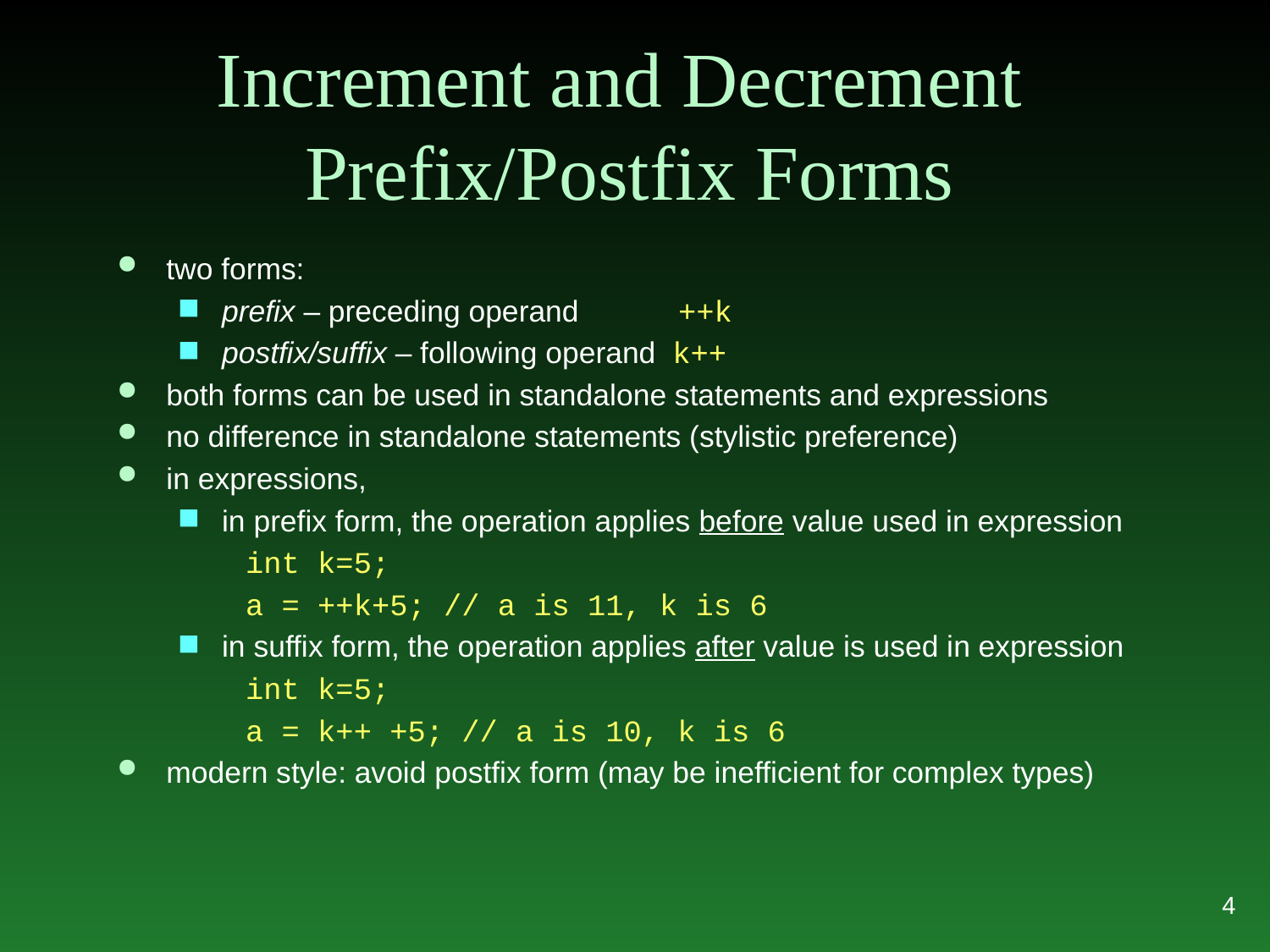

Increment and Decrement
Prefix/Postfix Forms
two forms:
prefix – preceding operand            ++k
postfix/suffix – following operand  k++
both forms can be used in standalone statements and expressions
no difference in standalone statements (stylistic preference)
in expressions,
in prefix form, the operation applies before value used in expression
int k=5;
a = ++k+5; // a is 11, k is 6
in suffix form, the operation applies after value is used in expression
int k=5;
a = k++ +5; // a is 10, k is 6
modern style: avoid postfix form (may be inefficient for complex types)

4